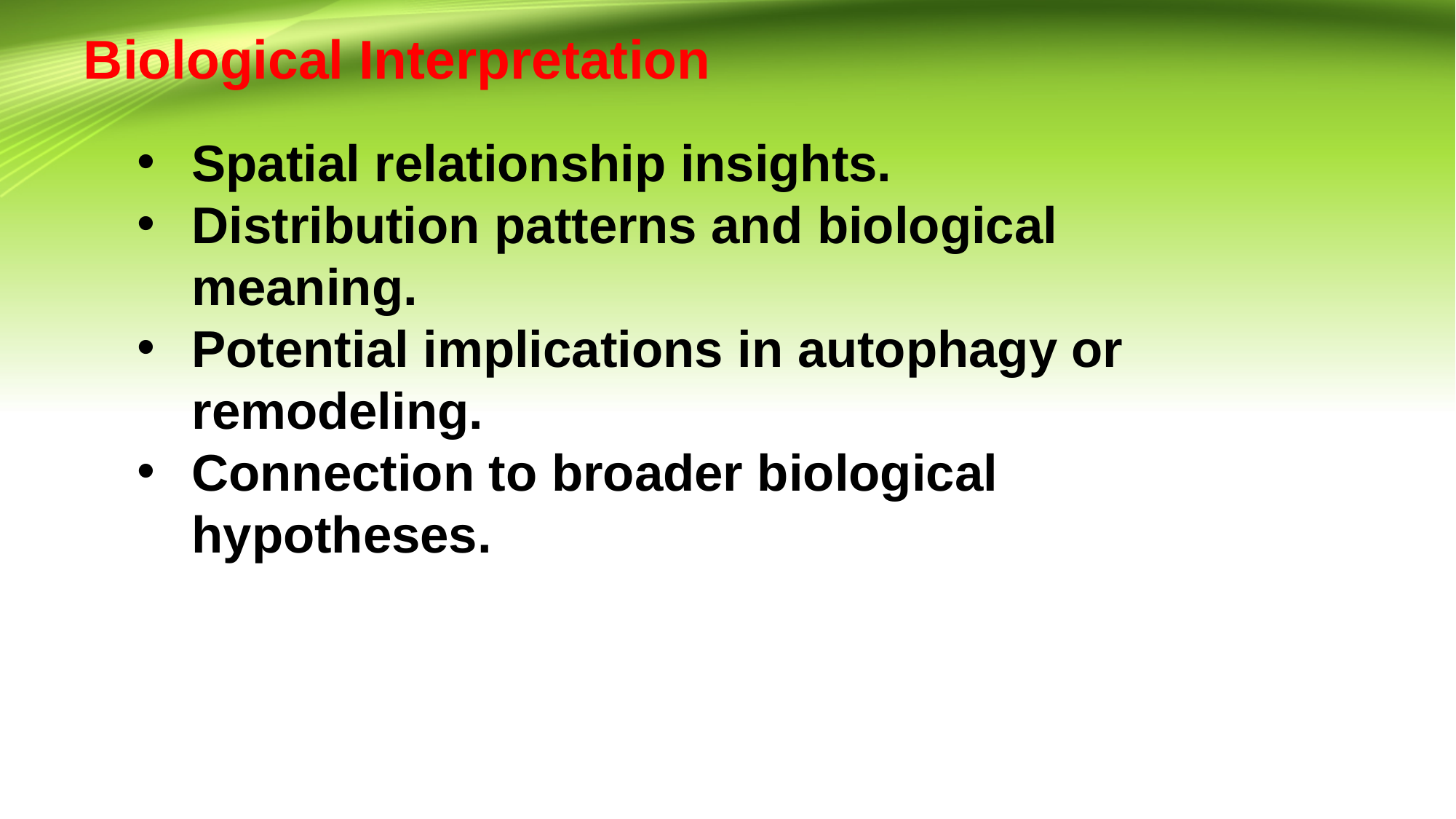

# Biological Interpretation
Spatial relationship insights.
Distribution patterns and biological meaning.
Potential implications in autophagy or remodeling.
Connection to broader biological hypotheses.